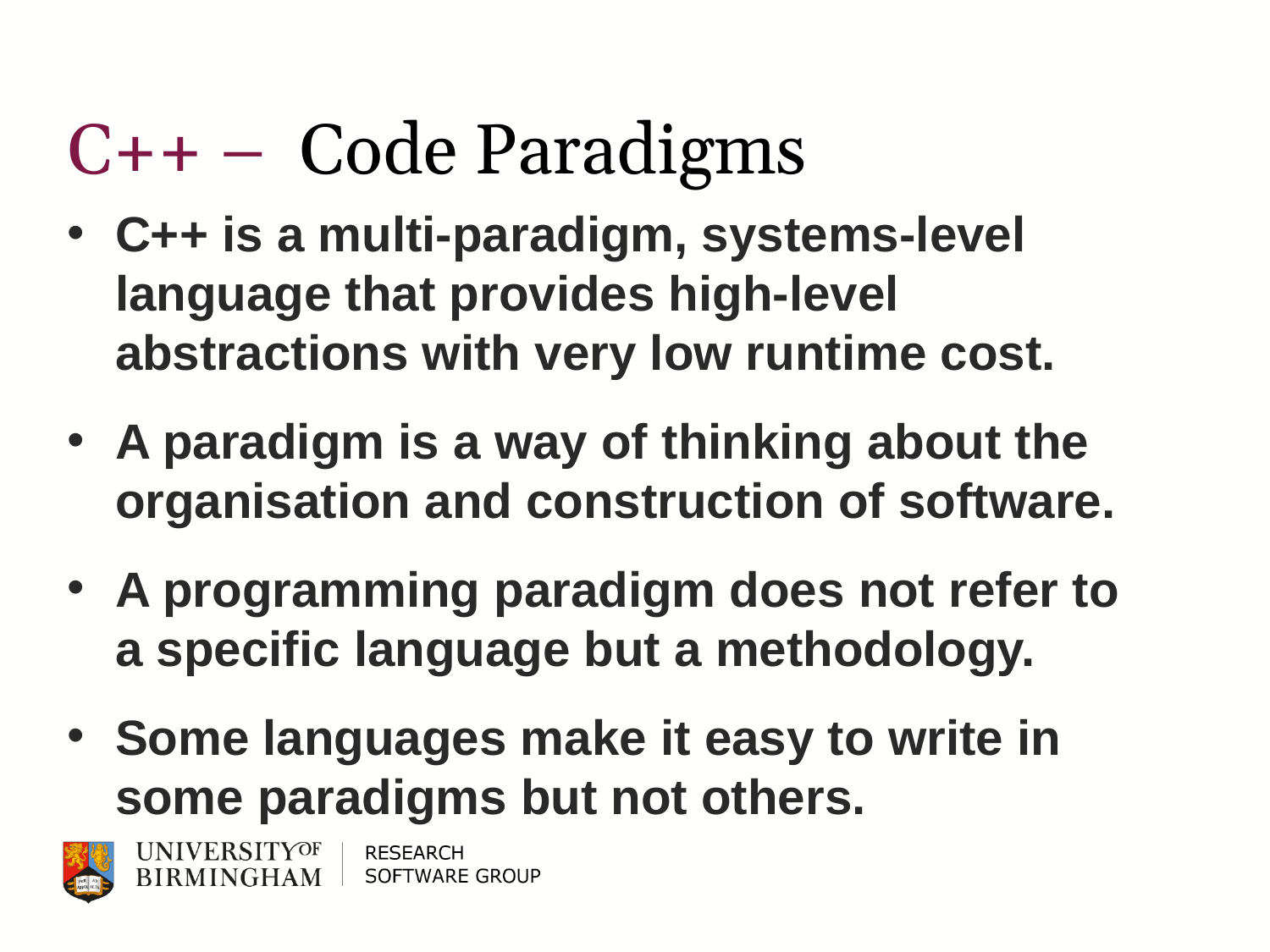

# C++ –  Code Paradigms
C++ is a multi-paradigm, systems-level language that provides high-level abstractions with very low runtime cost.

A paradigm is a way of thinking about the organisation and construction of software.

A programming paradigm does not refer to a specific language but a methodology.

Some languages make it easy to write in some paradigms but not others.